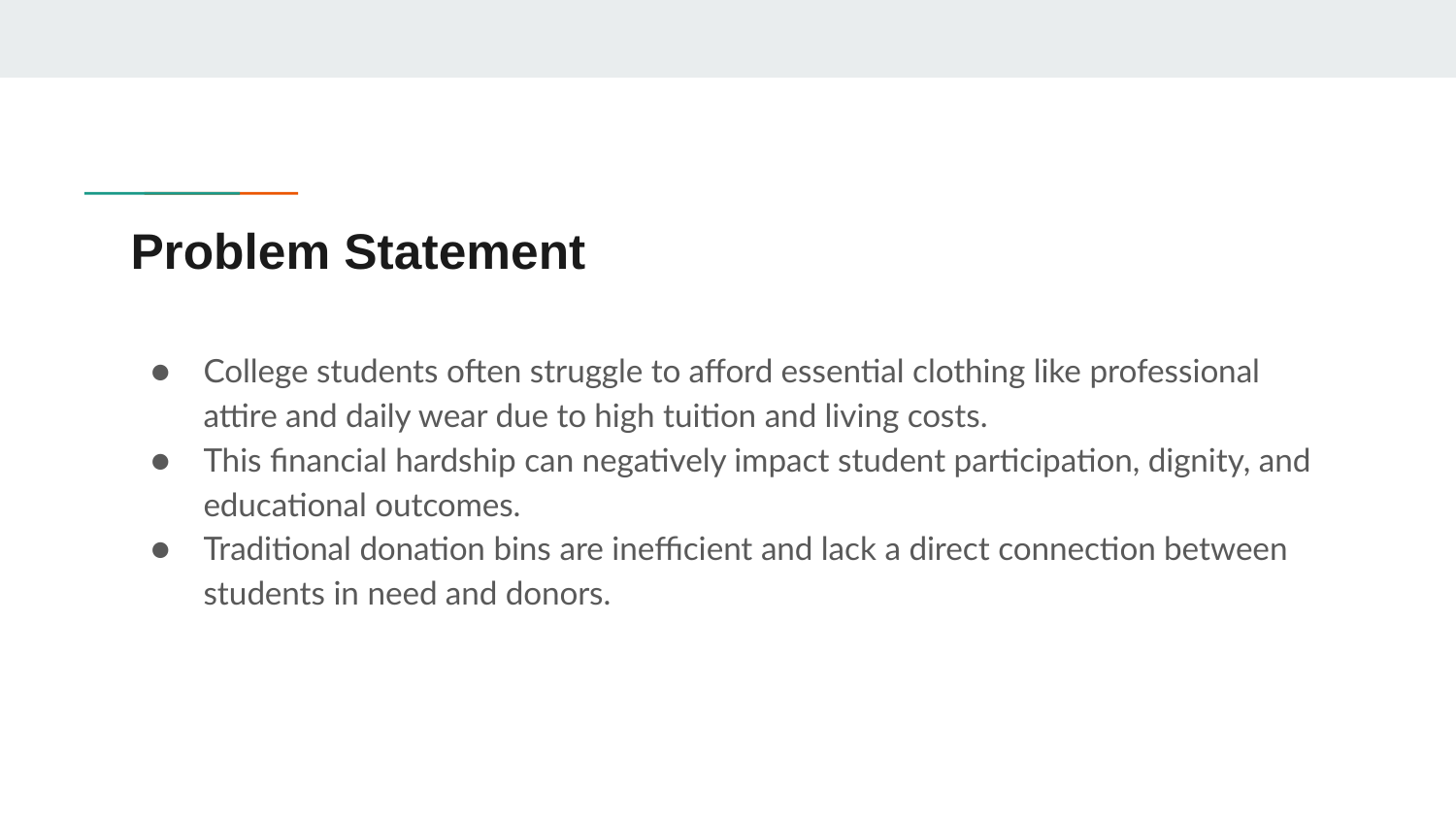

# Problem Statement
College students often struggle to afford essential clothing like professional attire and daily wear due to high tuition and living costs.
This financial hardship can negatively impact student participation, dignity, and educational outcomes.
Traditional donation bins are inefficient and lack a direct connection between students in need and donors.